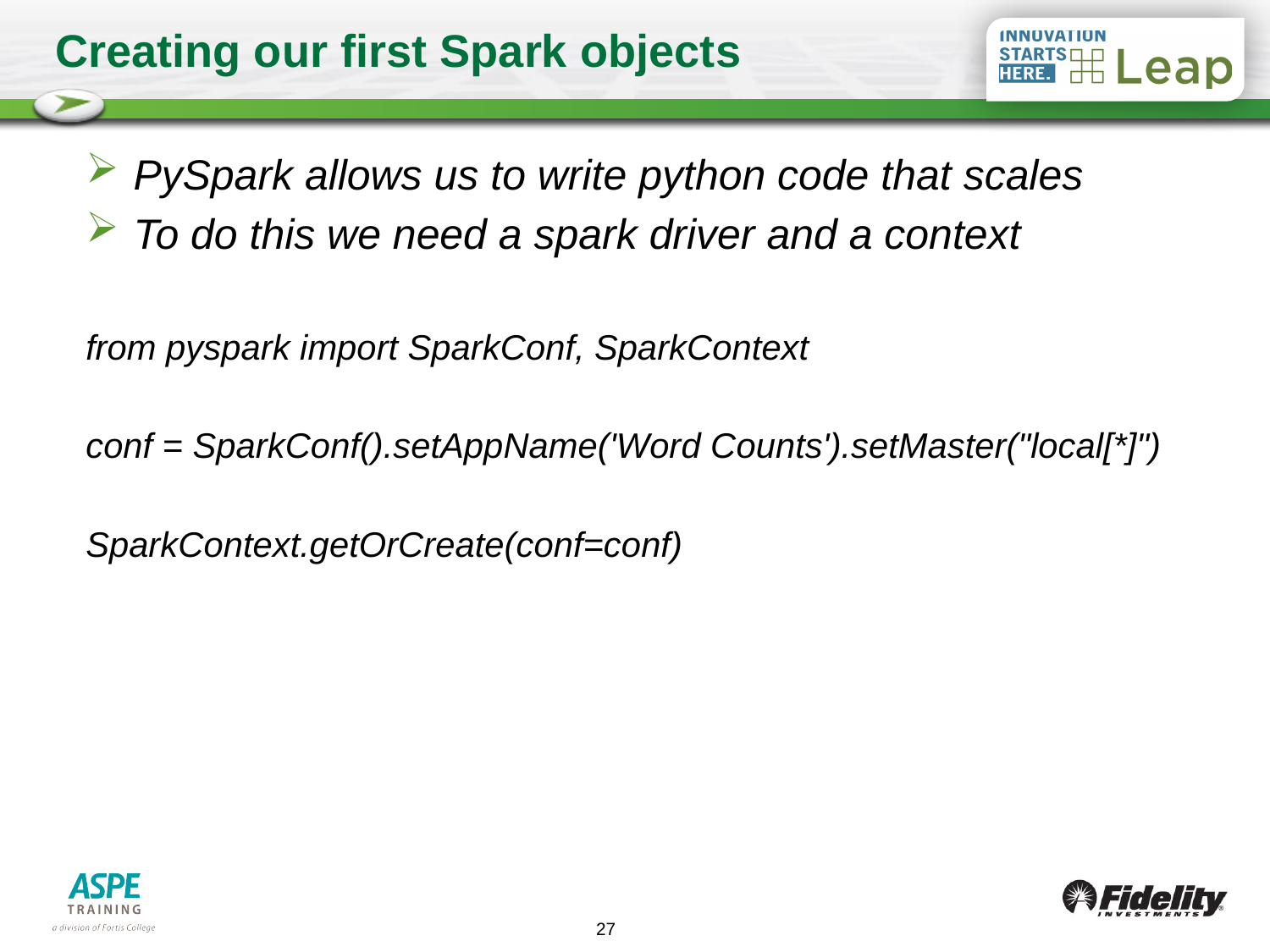

# Creating our first Spark objects
PySpark allows us to write python code that scales
To do this we need a spark driver and a context

from pyspark import SparkConf, SparkContext

conf = SparkConf().setAppName('Word Counts').setMaster("local[*]")

SparkContext.getOrCreate(conf=conf)